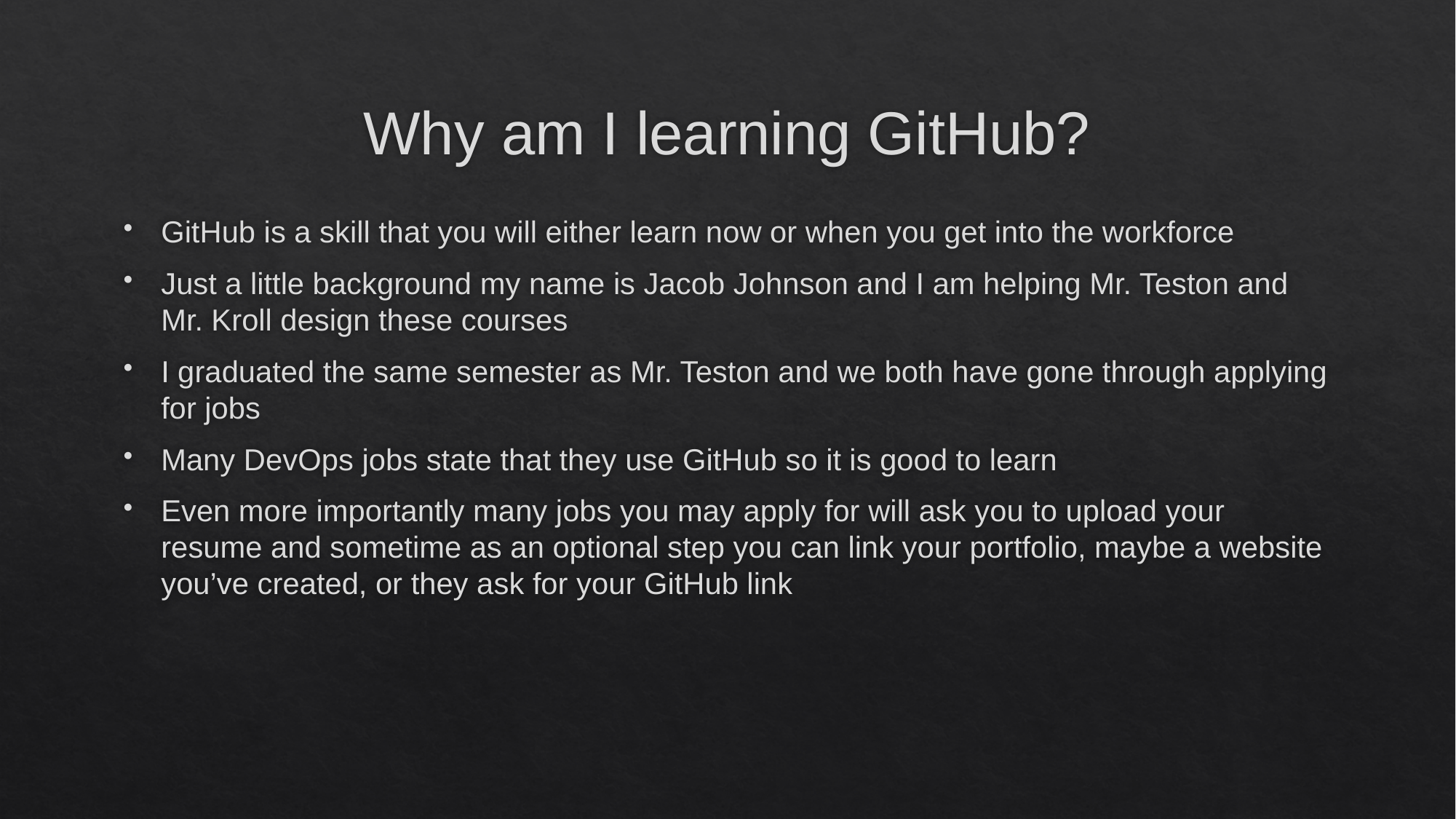

# Why am I learning GitHub?
GitHub is a skill that you will either learn now or when you get into the workforce
Just a little background my name is Jacob Johnson and I am helping Mr. Teston and Mr. Kroll design these courses
I graduated the same semester as Mr. Teston and we both have gone through applying for jobs
Many DevOps jobs state that they use GitHub so it is good to learn
Even more importantly many jobs you may apply for will ask you to upload your resume and sometime as an optional step you can link your portfolio, maybe a website you’ve created, or they ask for your GitHub link